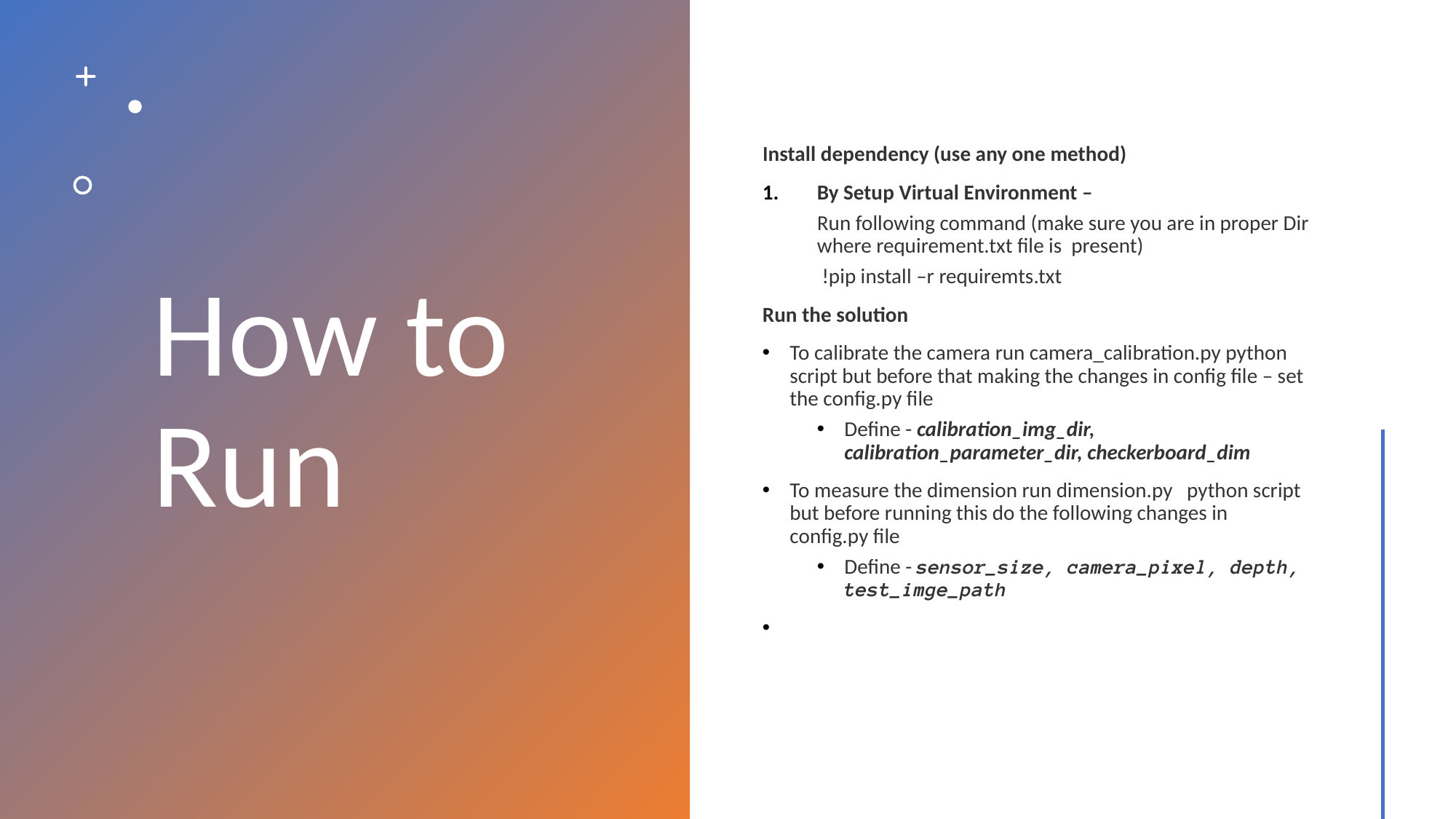

# How to Run
Install dependency (use any one method)
By Setup Virtual Environment –
Run following command (make sure you are in proper Dir where requirement.txt file is  present)
 !pip install –r requiremts.txt
Run the solution
To calibrate the camera run camera_calibration.py python script but before that making the changes in config file – set the config.py file
Define - calibration_img_dir, calibration_parameter_dir, checkerboard_dim
To measure the dimension run dimension.py   python script but before running this do the following changes in config.py file
Define - sensor_size, camera_pixel, depth, test_imge_path